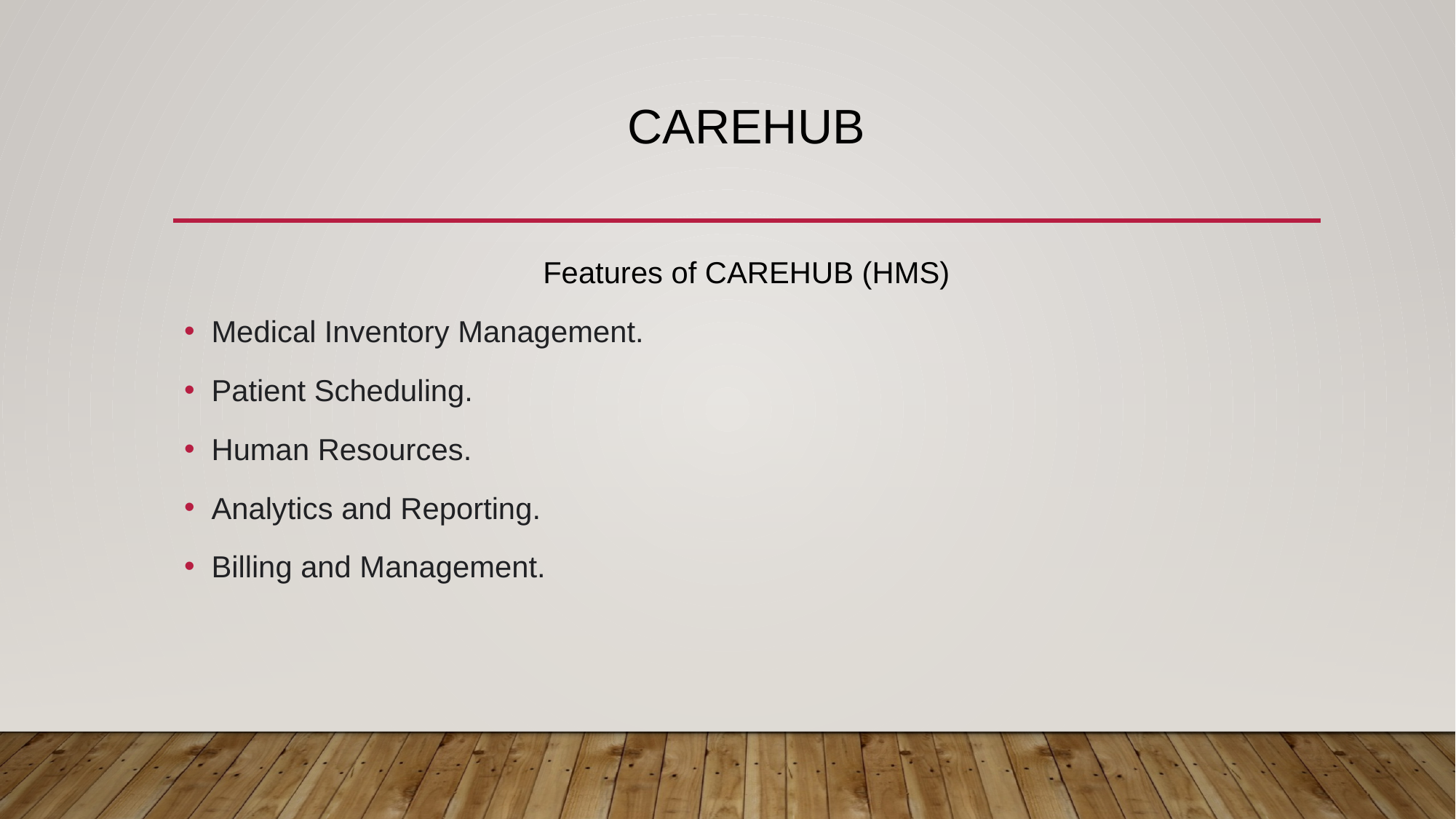

# carehub
Features of CAREHUB (HMS)
Medical Inventory Management.
Patient Scheduling.
Human Resources.
Analytics and Reporting.
Billing and Management.